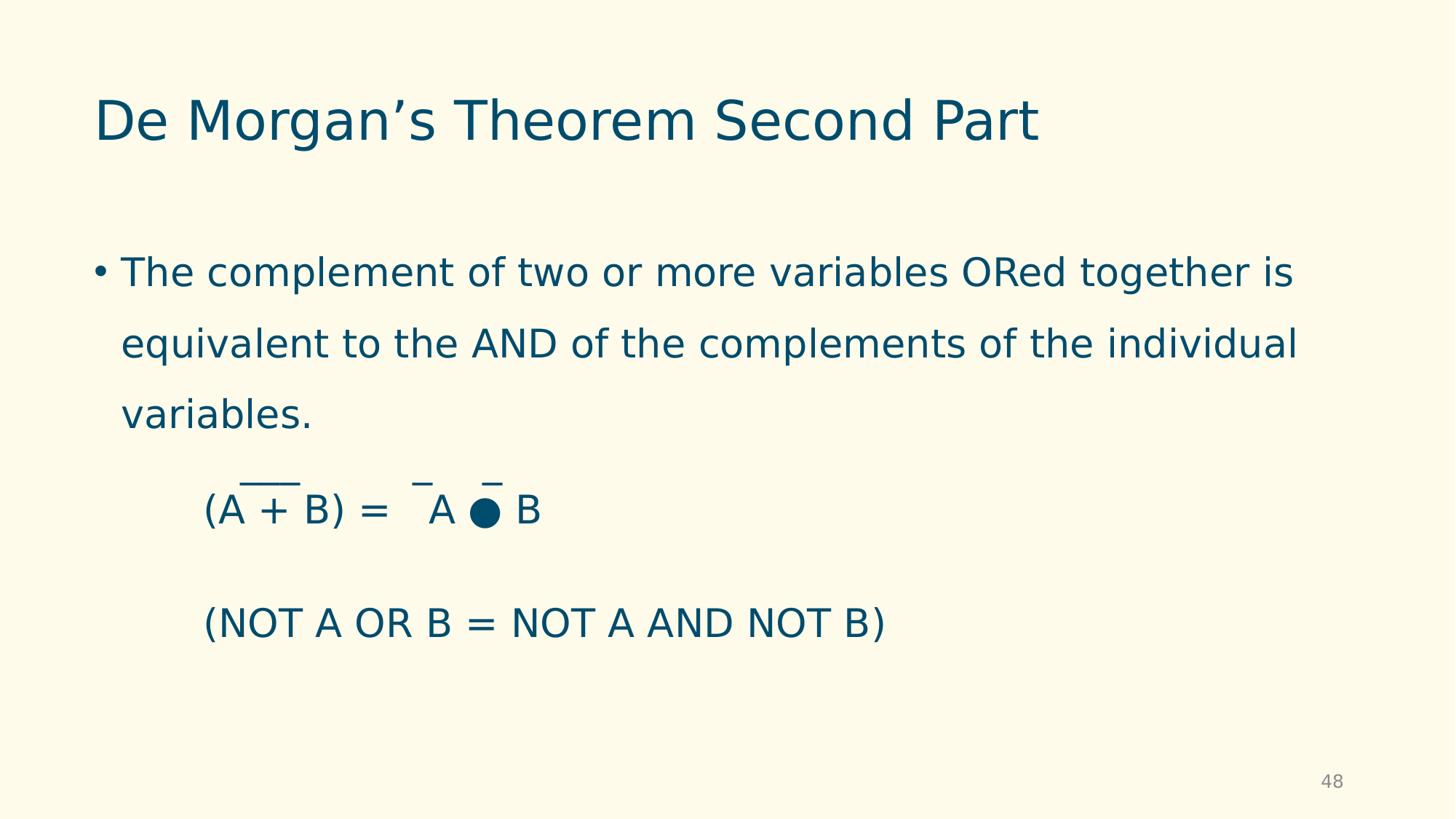

# De Morgan’s Theorem Second Part
The complement of two or more variables ORed together is equivalent to the AND of the complements of the individual variables.
	   ___         _    _
	(A + B) =   A ● B

	(NOT A OR B = NOT A AND NOT B)

48